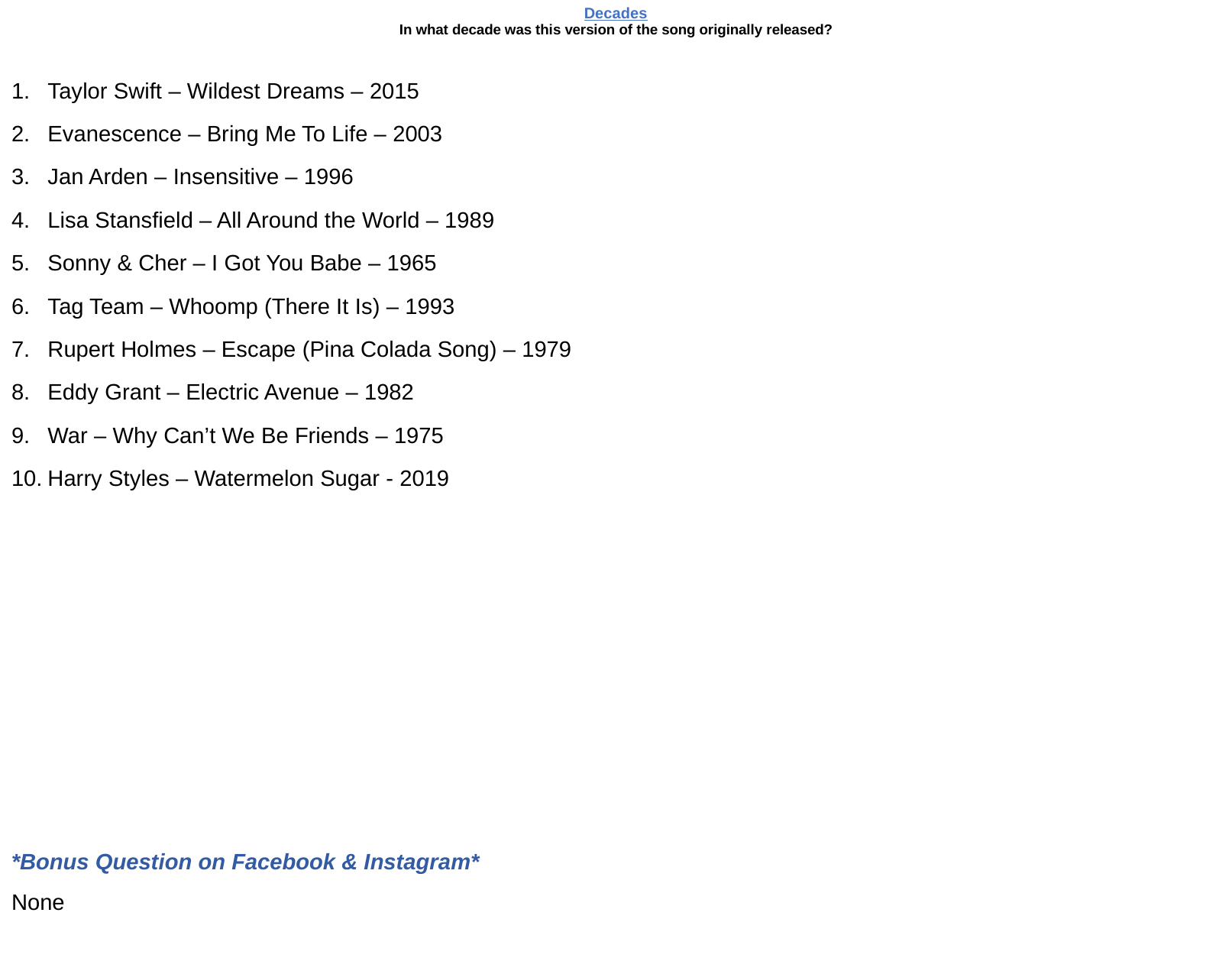

# Decades In what decade was this version of the song originally released?
Taylor Swift – Wildest Dreams – 2015
Evanescence – Bring Me To Life – 2003
Jan Arden – Insensitive – 1996
Lisa Stansfield – All Around the World – 1989
Sonny & Cher – I Got You Babe – 1965
Tag Team – Whoomp (There It Is) – 1993
Rupert Holmes – Escape (Pina Colada Song) – 1979
Eddy Grant – Electric Avenue – 1982
War – Why Can’t We Be Friends – 1975
Harry Styles – Watermelon Sugar - 2019
None